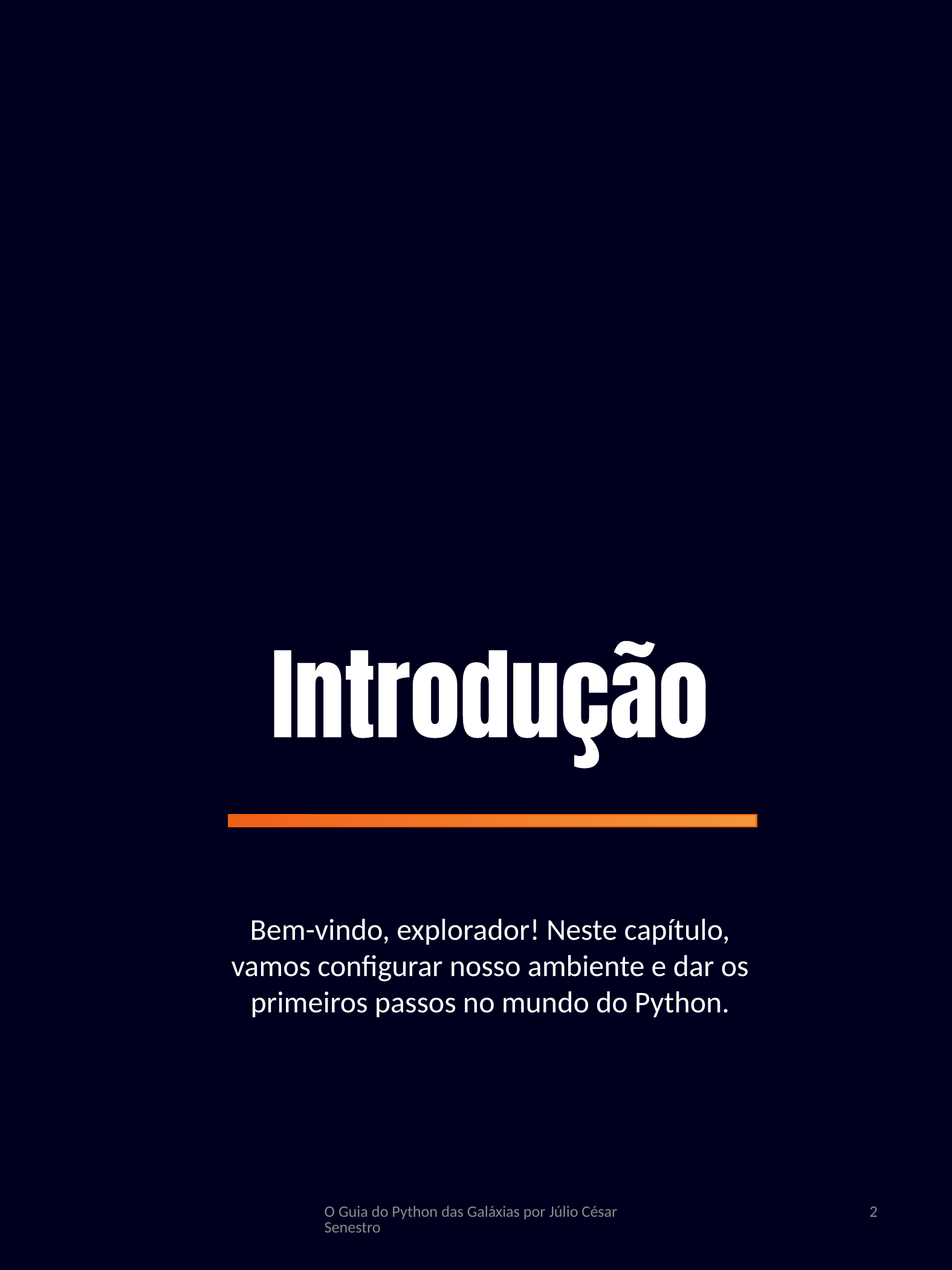

01
Introdução

Bem-vindo, explorador! Neste capítulo, vamos configurar nosso ambiente e dar os primeiros passos no mundo do Python.
O Guia do Python das Galáxias por Júlio César Senestro
2